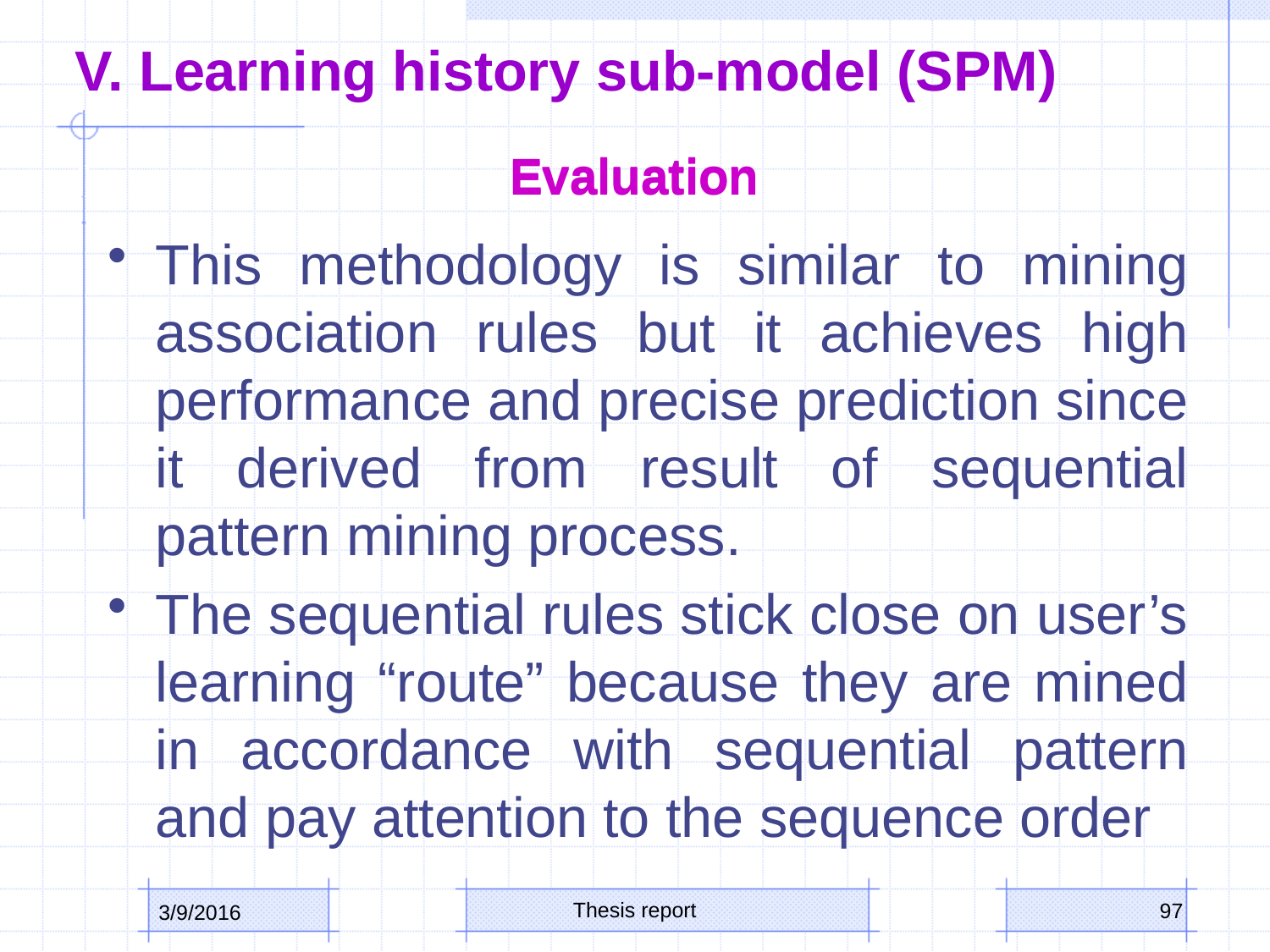

# V. Learning history sub-model (SPM)
Evaluation
Evaluation
This methodology is similar to mining association rules but it achieves high performance and precise prediction since it derived from result of sequential pattern mining process.
The sequential rules stick close on user’s learning “route” because they are mined in accordance with sequential pattern and pay attention to the sequence order
Thesis report
97
3/9/2016